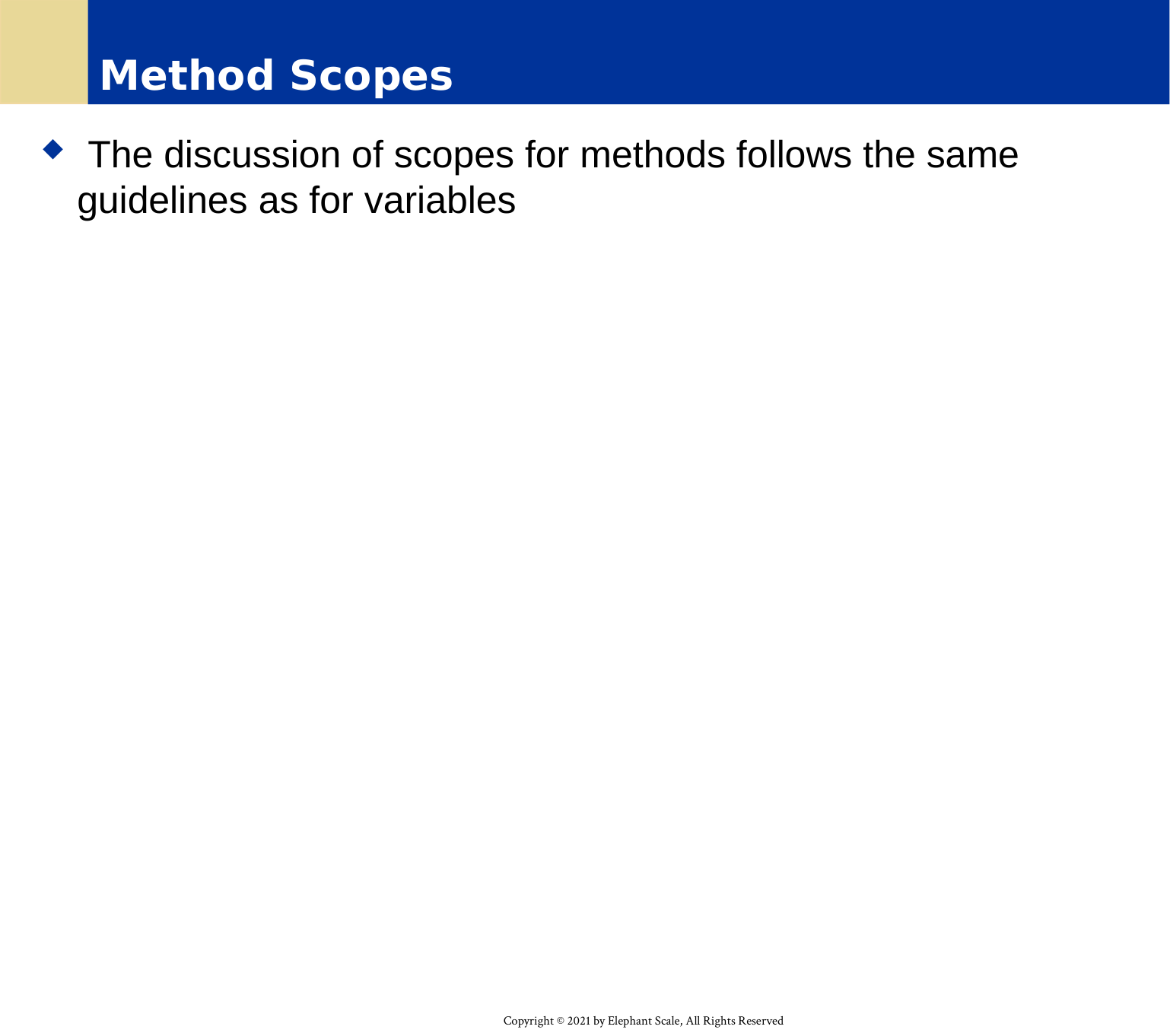

# Method Scopes
 The discussion of scopes for methods follows the same guidelines as for variables
Copyright © 2021 by Elephant Scale, All Rights Reserved